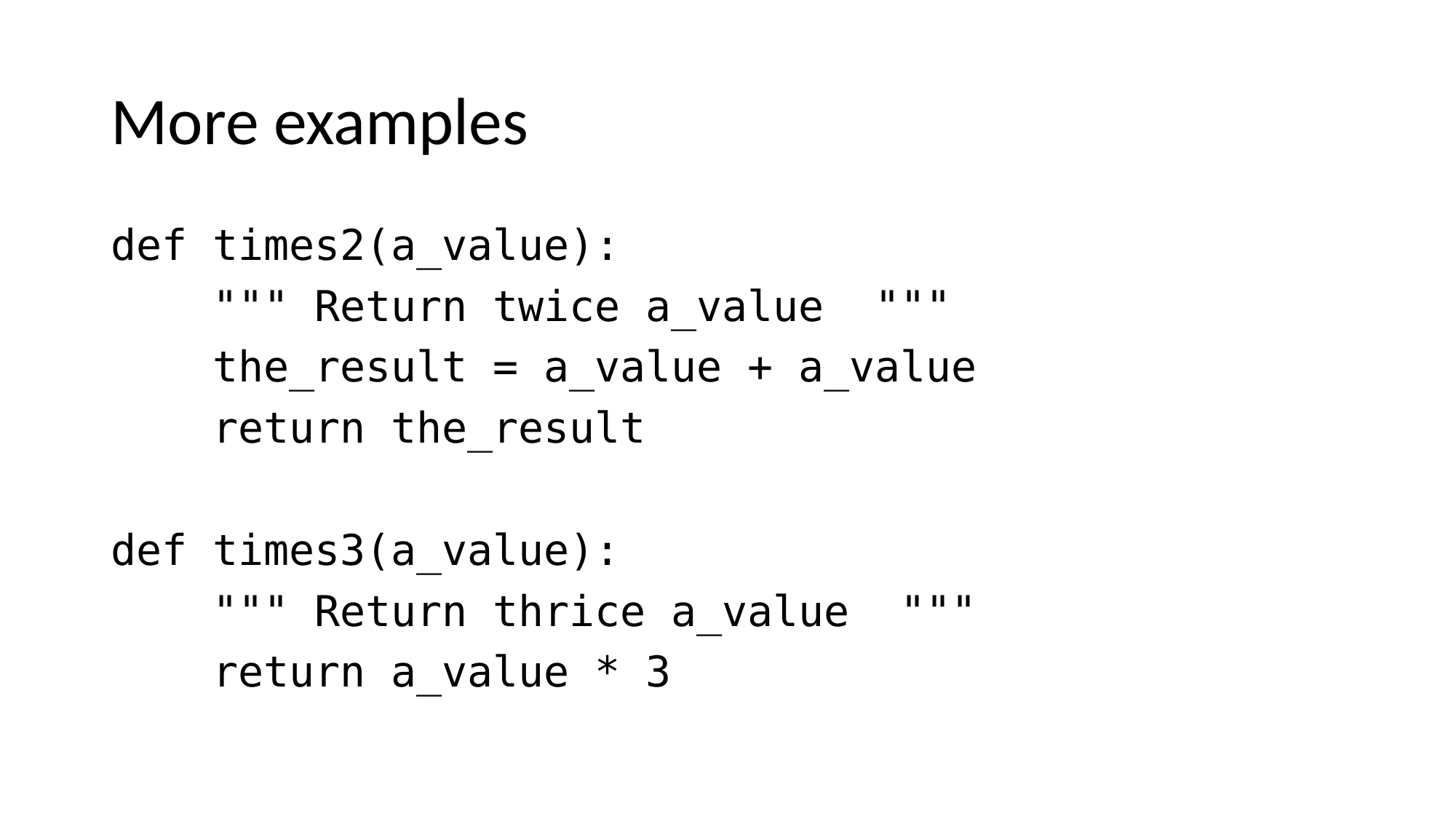

# More examples
def times2(a_value):
    """ Return twice a_value  """
    the_result = a_value + a_value
    return the_result

def times3(a_value):
    """ Return thrice a_value  """
    return a_value * 3